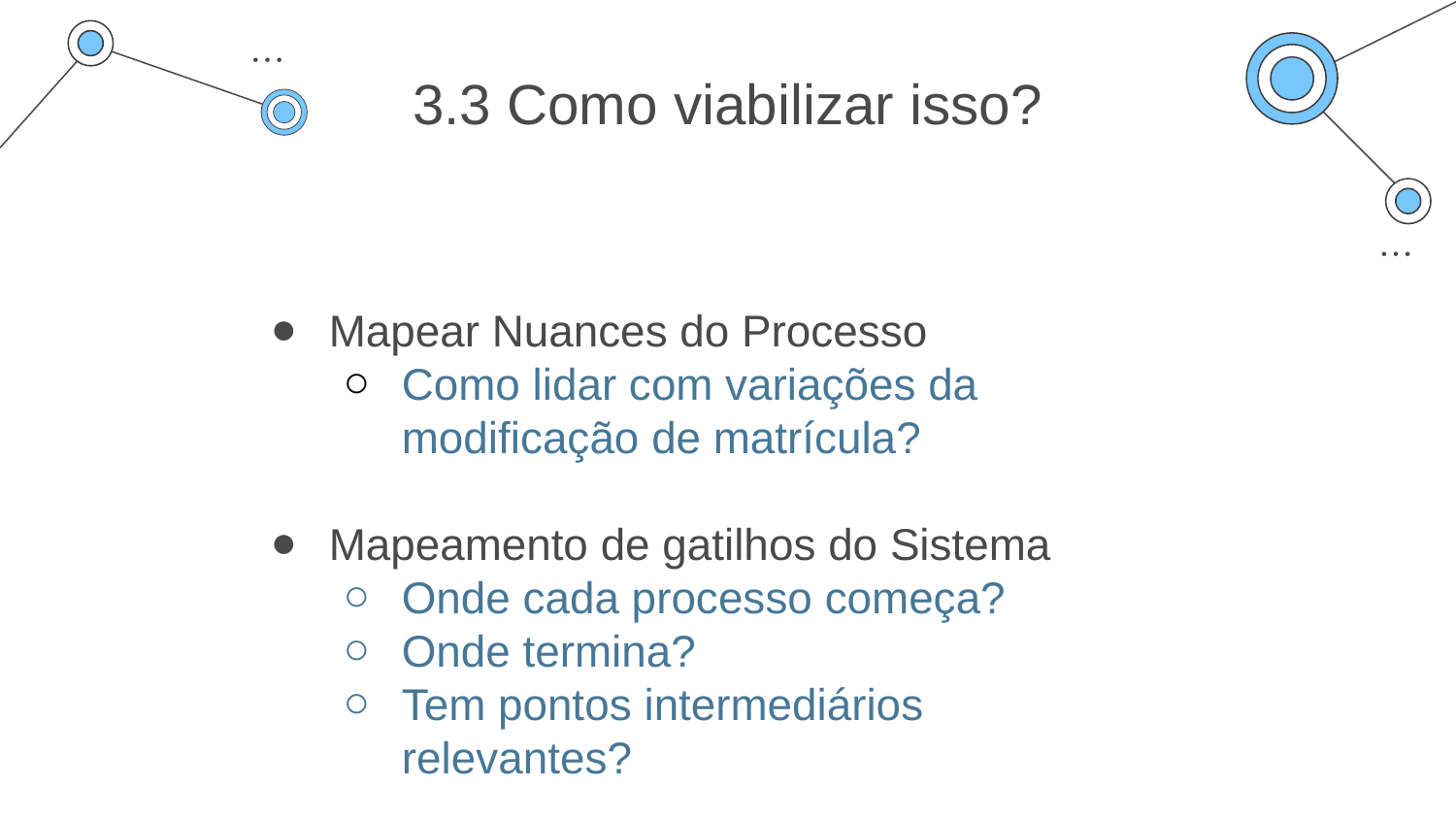

# 3.3 Como viabilizar isso?
Mapear Nuances do Processo
Como lidar com variações da modificação de matrícula?

Mapeamento de gatilhos do Sistema
Onde cada processo começa?
Onde termina?
Tem pontos intermediários relevantes?